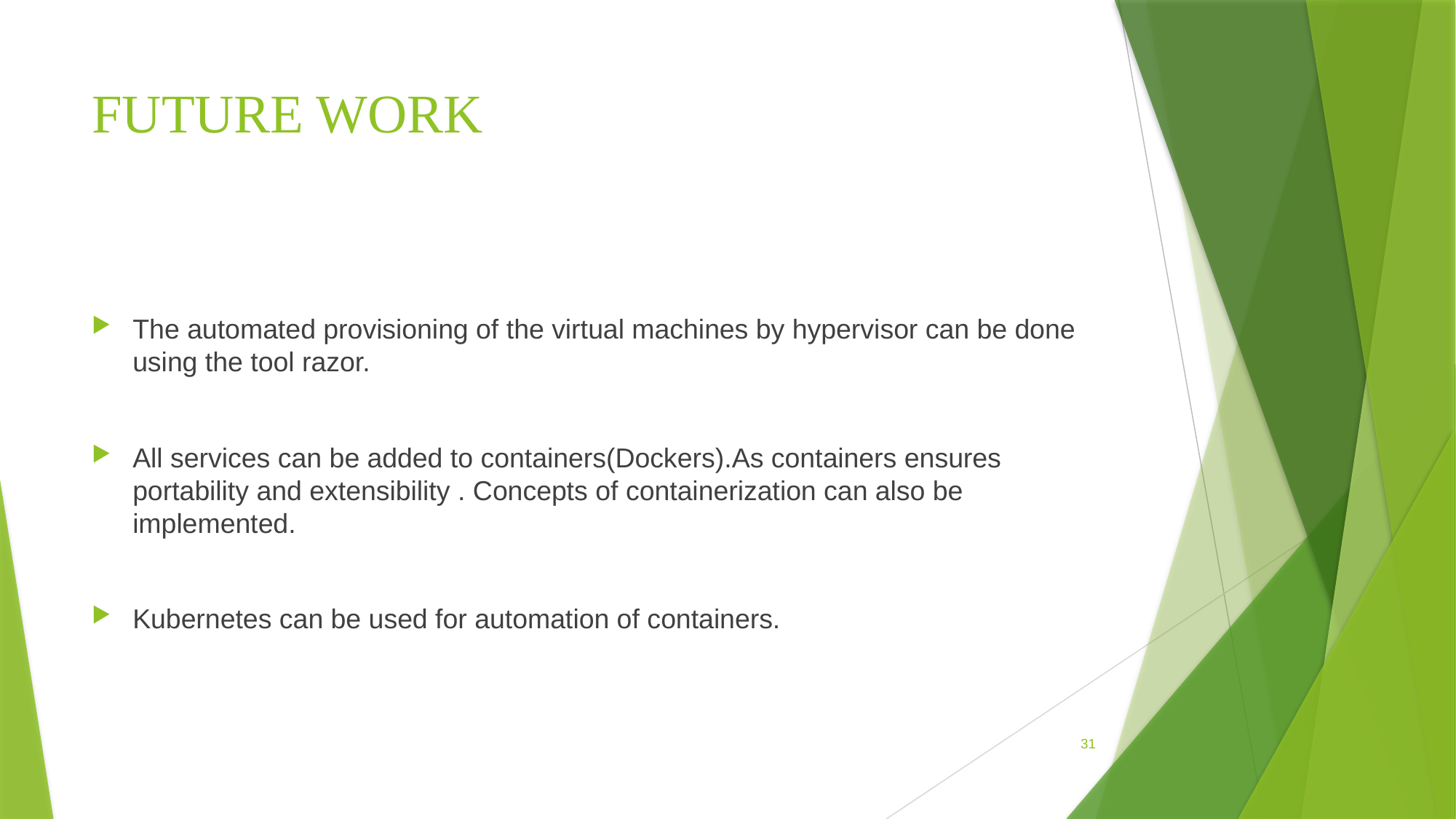

# FUTURE WORK

The automated provisioning of the virtual machines by hypervisor can be done using the tool razor.

All services can be added to containers(Dockers).As containers ensures portability and extensibility . Concepts of containerization can also be implemented.

Kubernetes can be used for automation of containers.
31